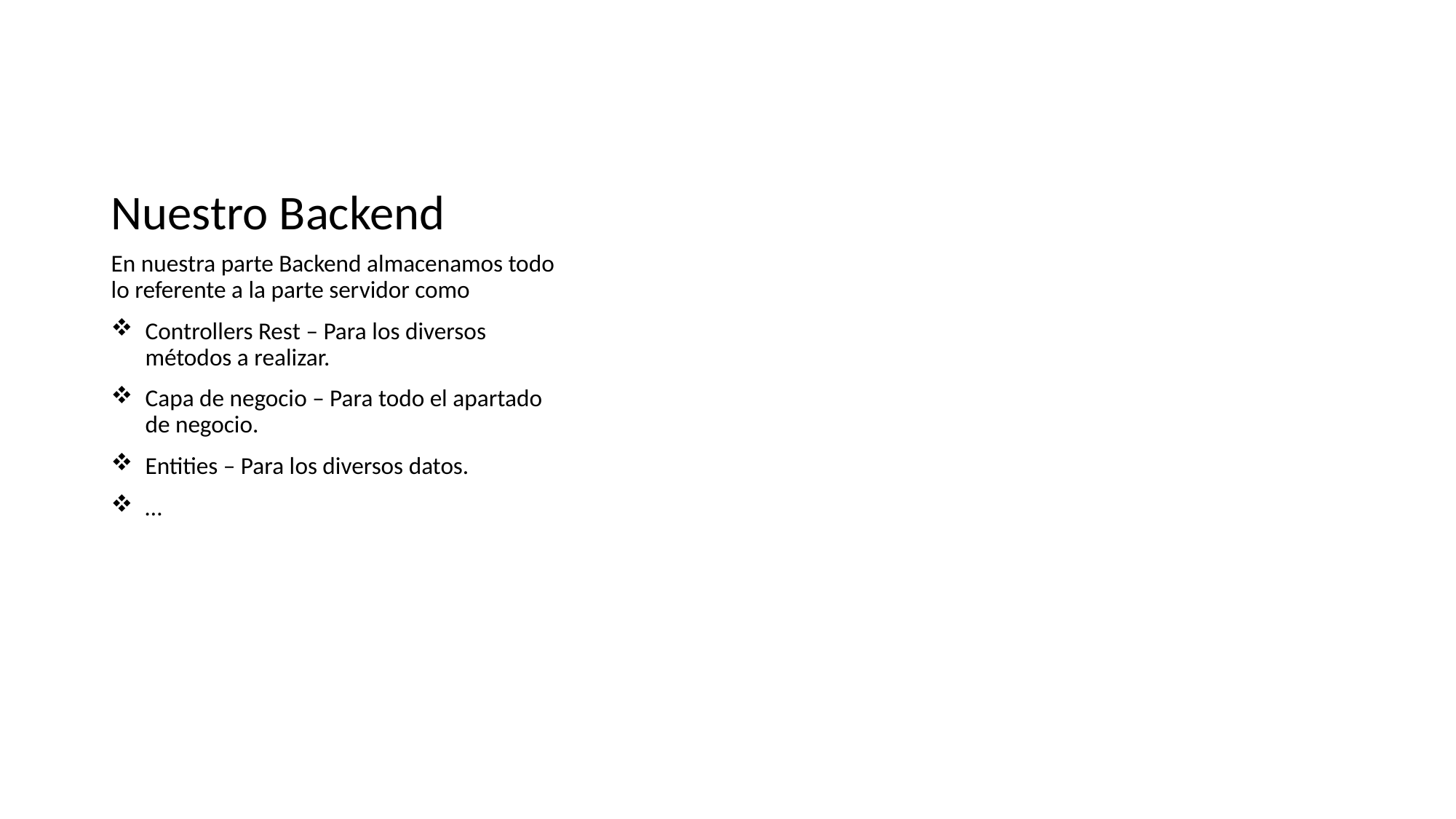

# Nuestro Backend

En nuestra parte Backend almacenamos todo lo referente a la parte servidor como
Controllers Rest – Para los diversos métodos a realizar.
Capa de negocio – Para todo el apartado de negocio.
Entities – Para los diversos datos.
…